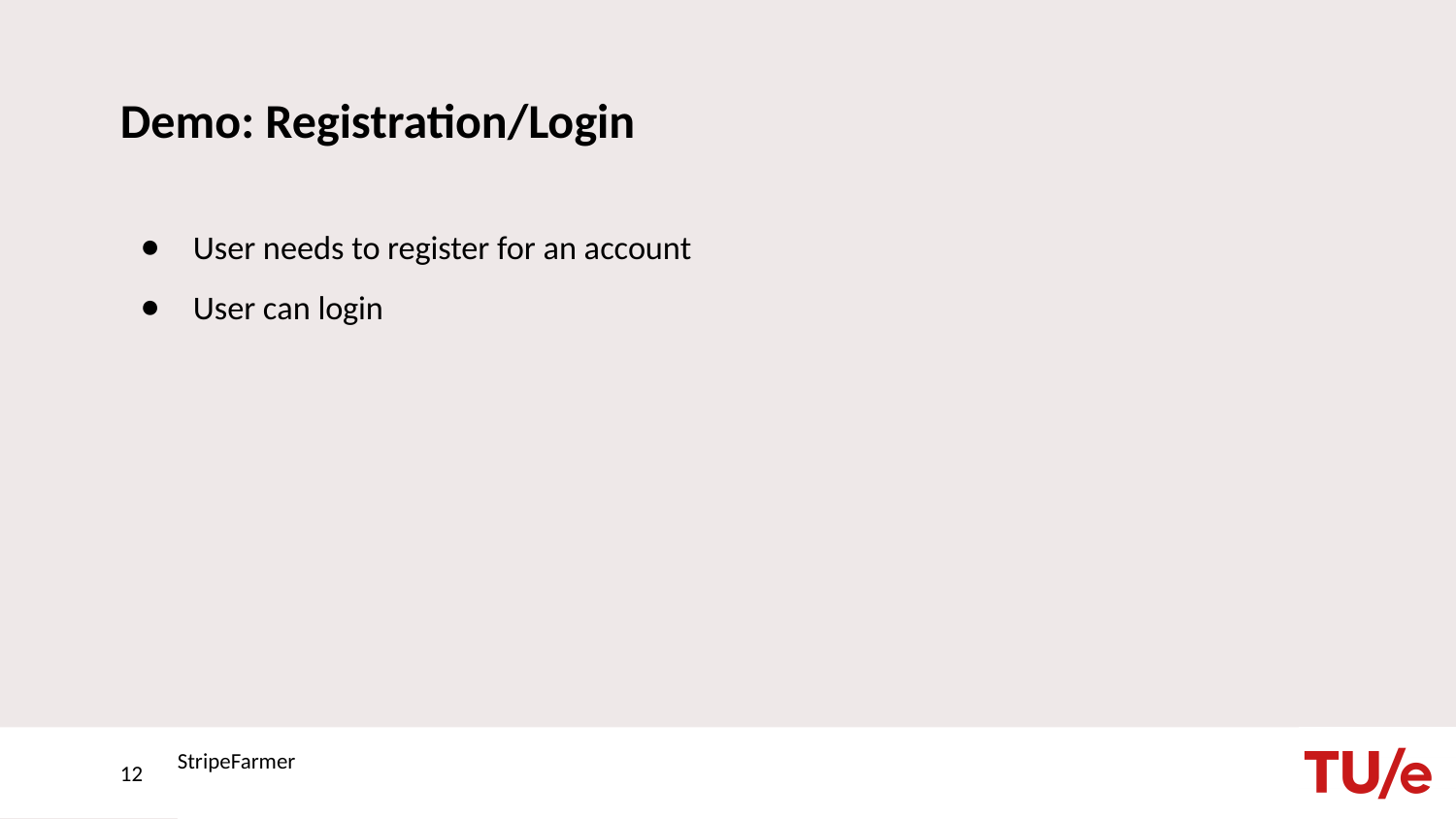

# Demo: Registration/Login
User needs to register for an account
User can login
12
StripeFarmer